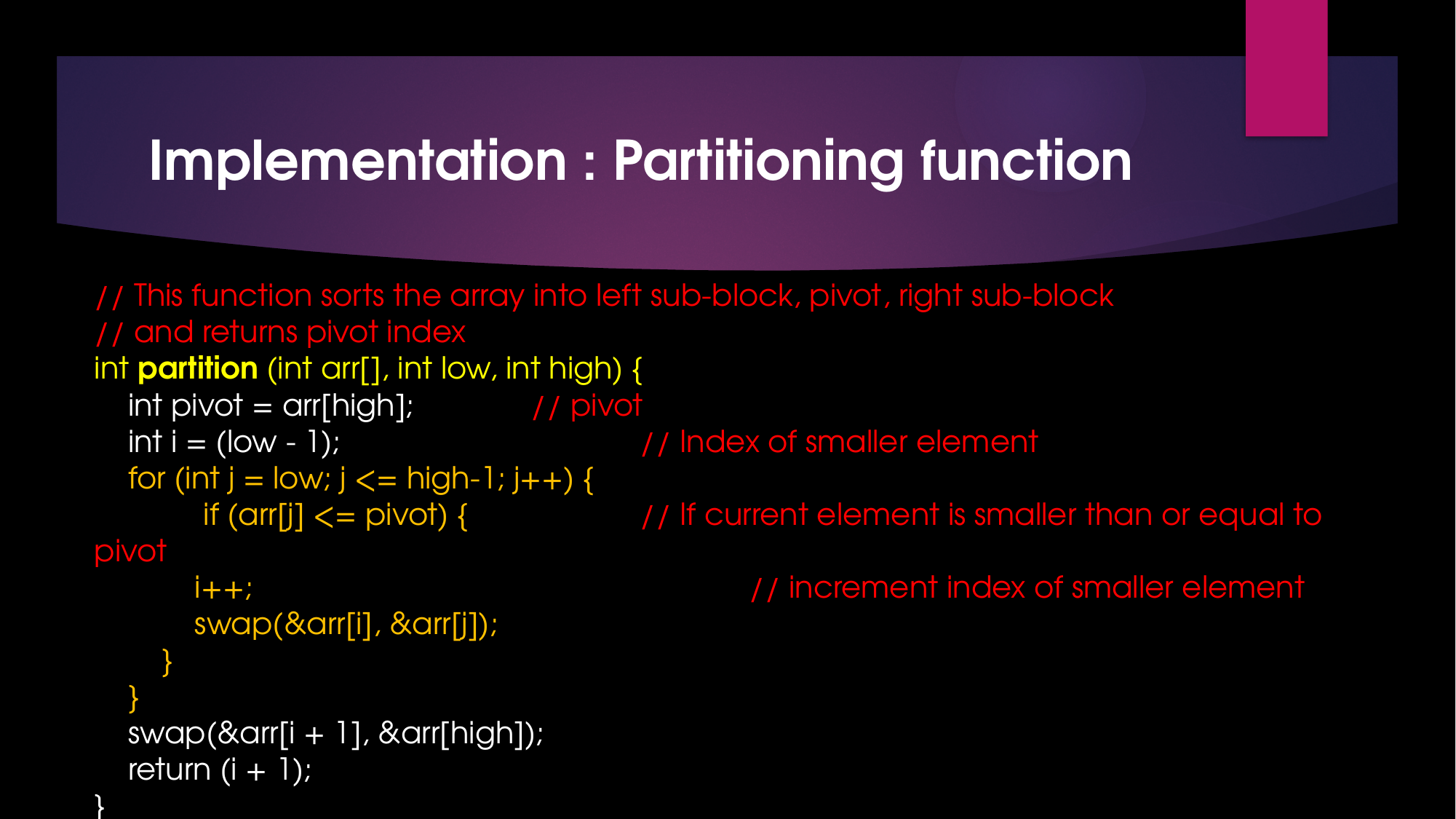

# Implementation : Partitioning function
// This function sorts the array into left sub-block, pivot, right sub-block
// and returns pivot index
int partition (int arr[], int low, int high) {
    int pivot = arr[high];		// pivot
    int i = (low - 1); 			// Index of smaller element
    for (int j = low; j <= high-1; j++) {
	if (arr[j] <= pivot) { 		// If current element is smaller than or equal to pivot
            i++;					// increment index of smaller element
            swap(&arr[i], &arr[j]);
        }
    }
    swap(&arr[i + 1], &arr[high]);
    return (i + 1);
}